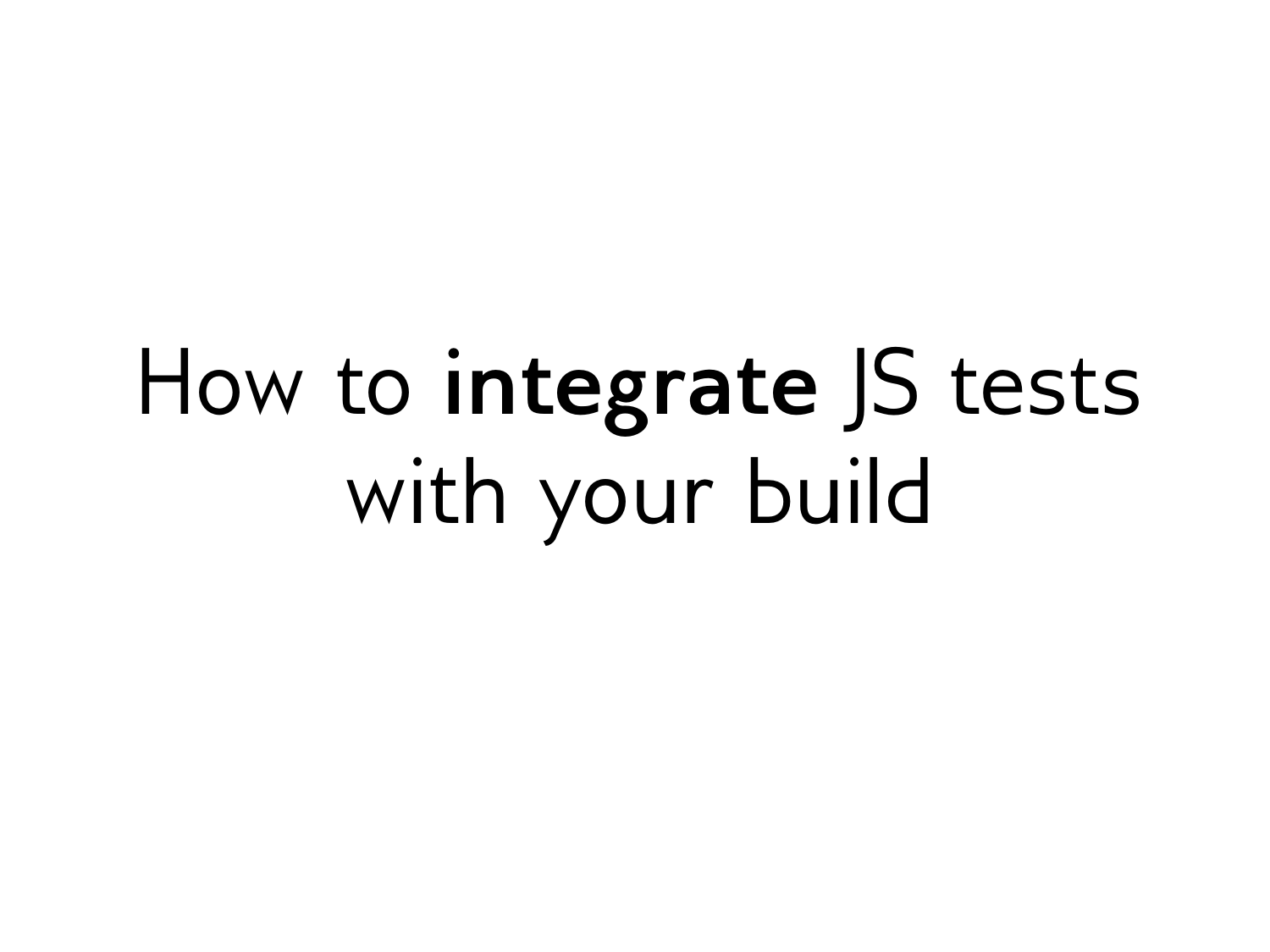

How to integrate JS tests
with your build